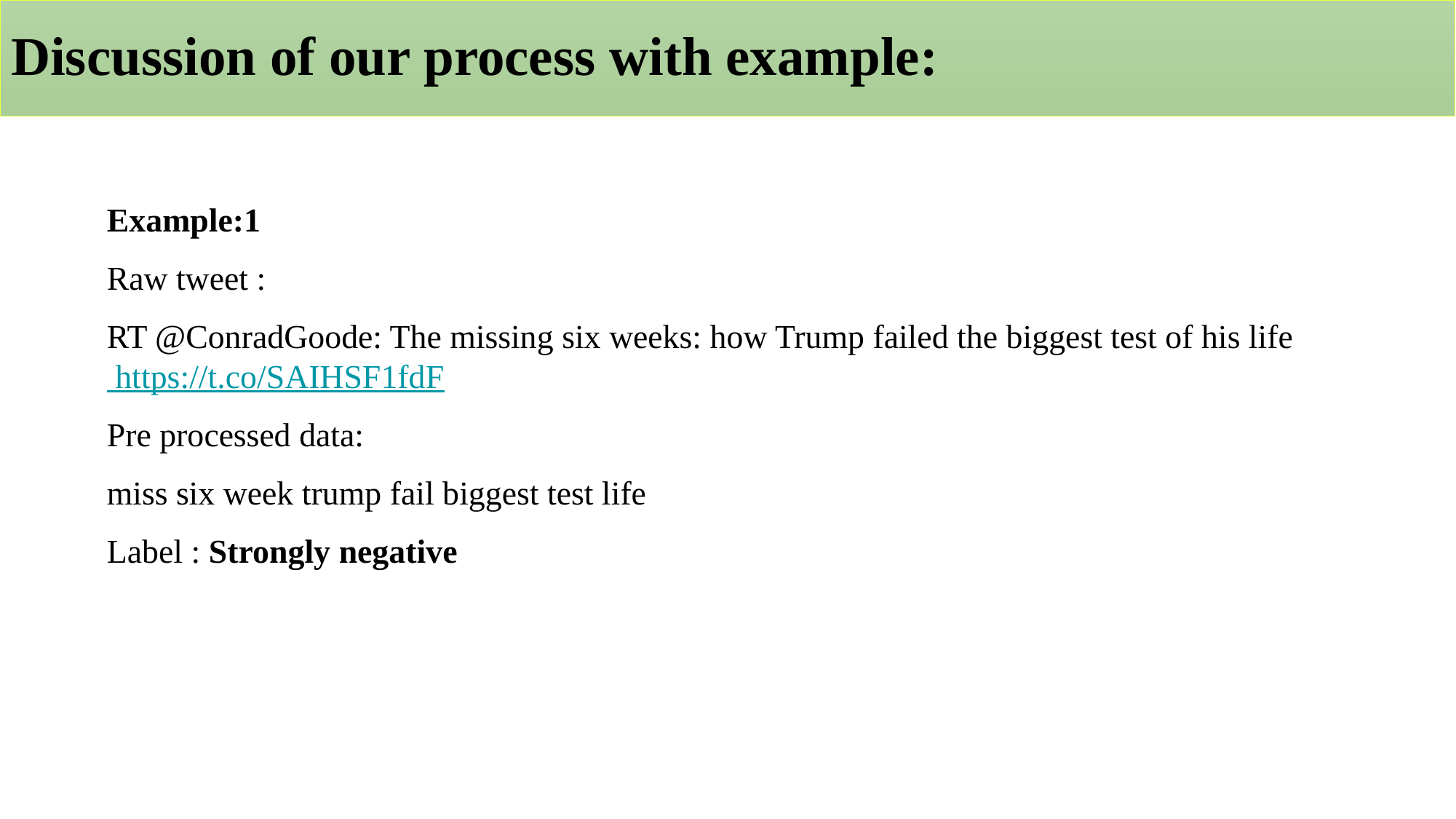

# Discussion of our process with example:
Example:1
Raw tweet :
RT @ConradGoode: The missing six weeks: how Trump failed the biggest test of his life https://t.co/SAIHSF1fdF
Pre processed data:
miss six week trump fail biggest test life
Label : Strongly negative